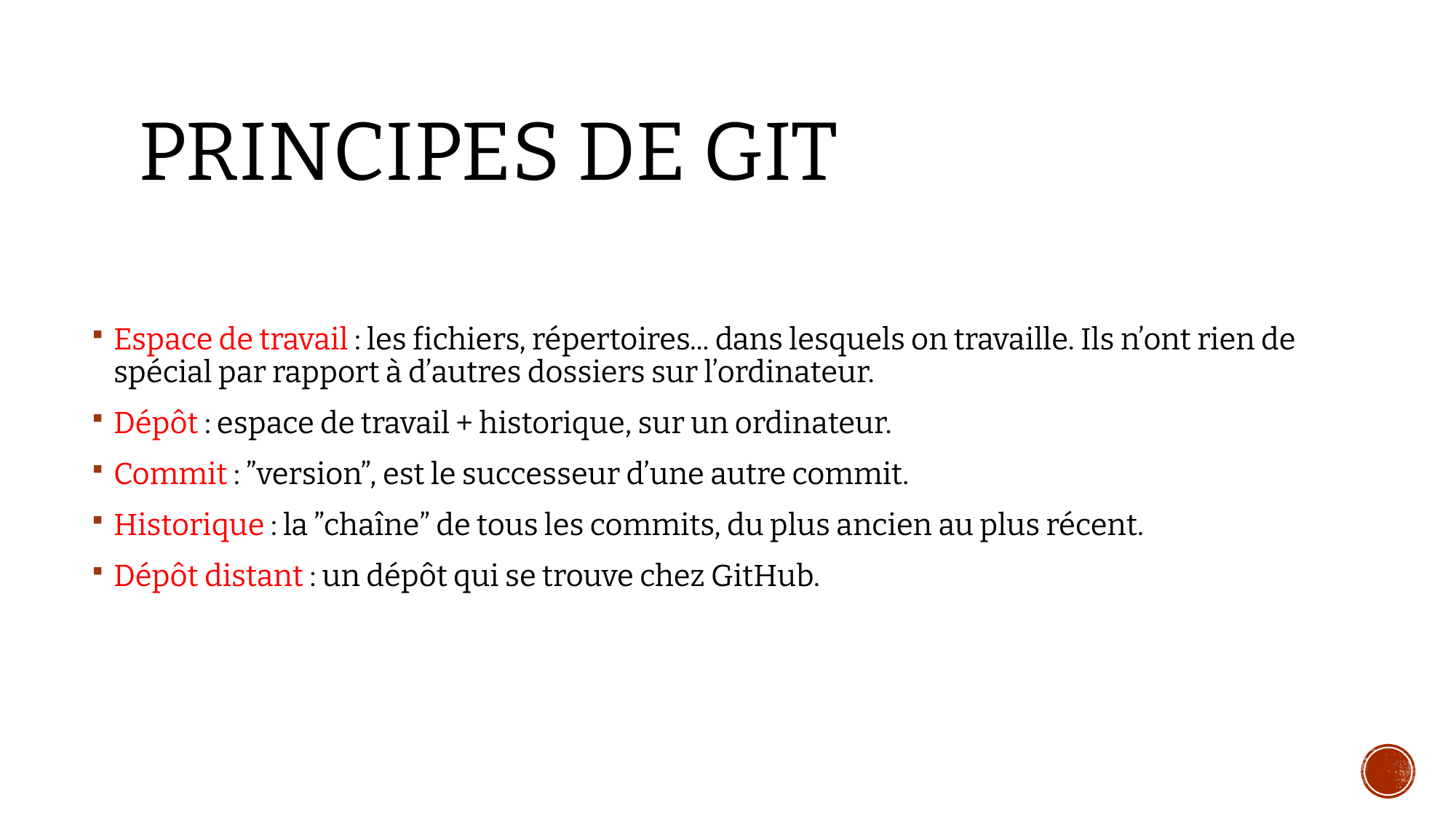

# Principes de Git
Espace de travail : les fichiers, répertoires... dans lesquels on travaille. Ils n’ont rien de spécial par rapport à d’autres dossiers sur l’ordinateur.
Dépôt : espace de travail + historique, sur un ordinateur.
Commit : ”version”, est le successeur d’une autre commit.
Historique : la ”chaîne” de tous les commits, du plus ancien au plus récent.
Dépôt distant : un dépôt qui se trouve chez GitHub.